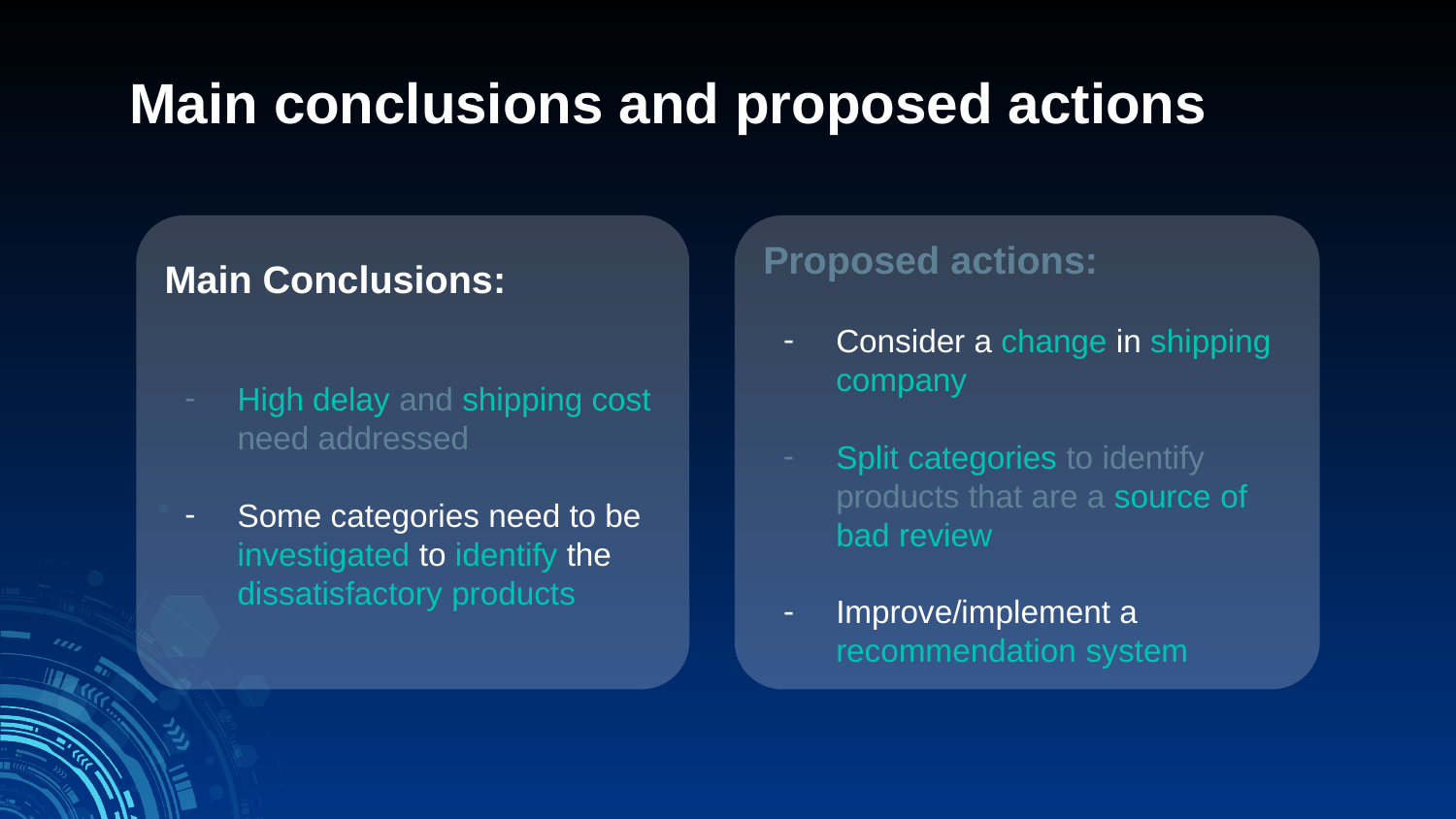

Main conclusions and proposed actions
Main Conclusions:

High delay and shipping cost need addressed

Some categories need to be investigated to identify the dissatisfactory products

Proposed actions:

Consider a change in shipping company

Split categories to identify products that are a source of bad review

Improve/implement a recommendation system